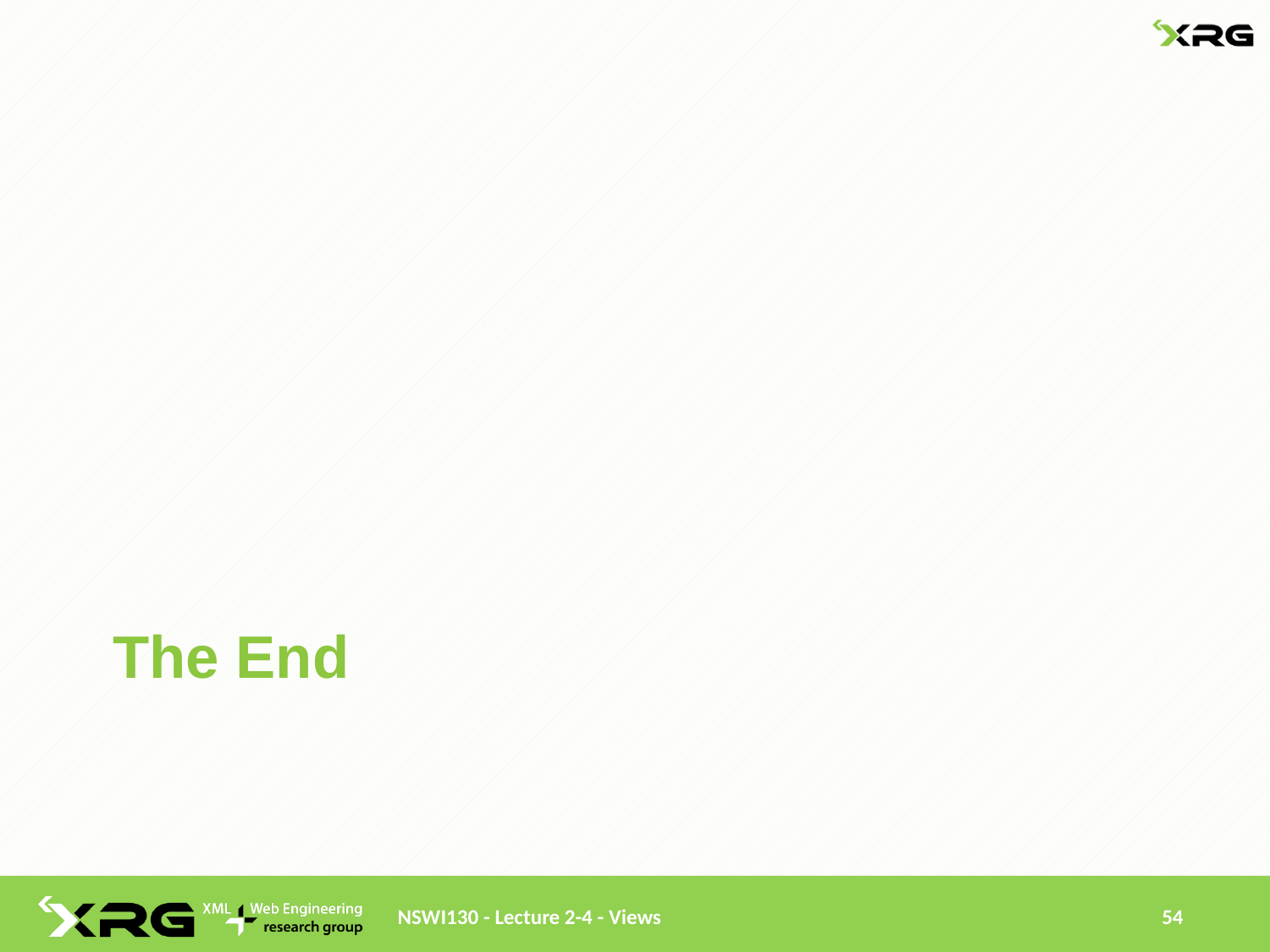

# The End
NSWI130 - Lecture 2-4 - Views
54